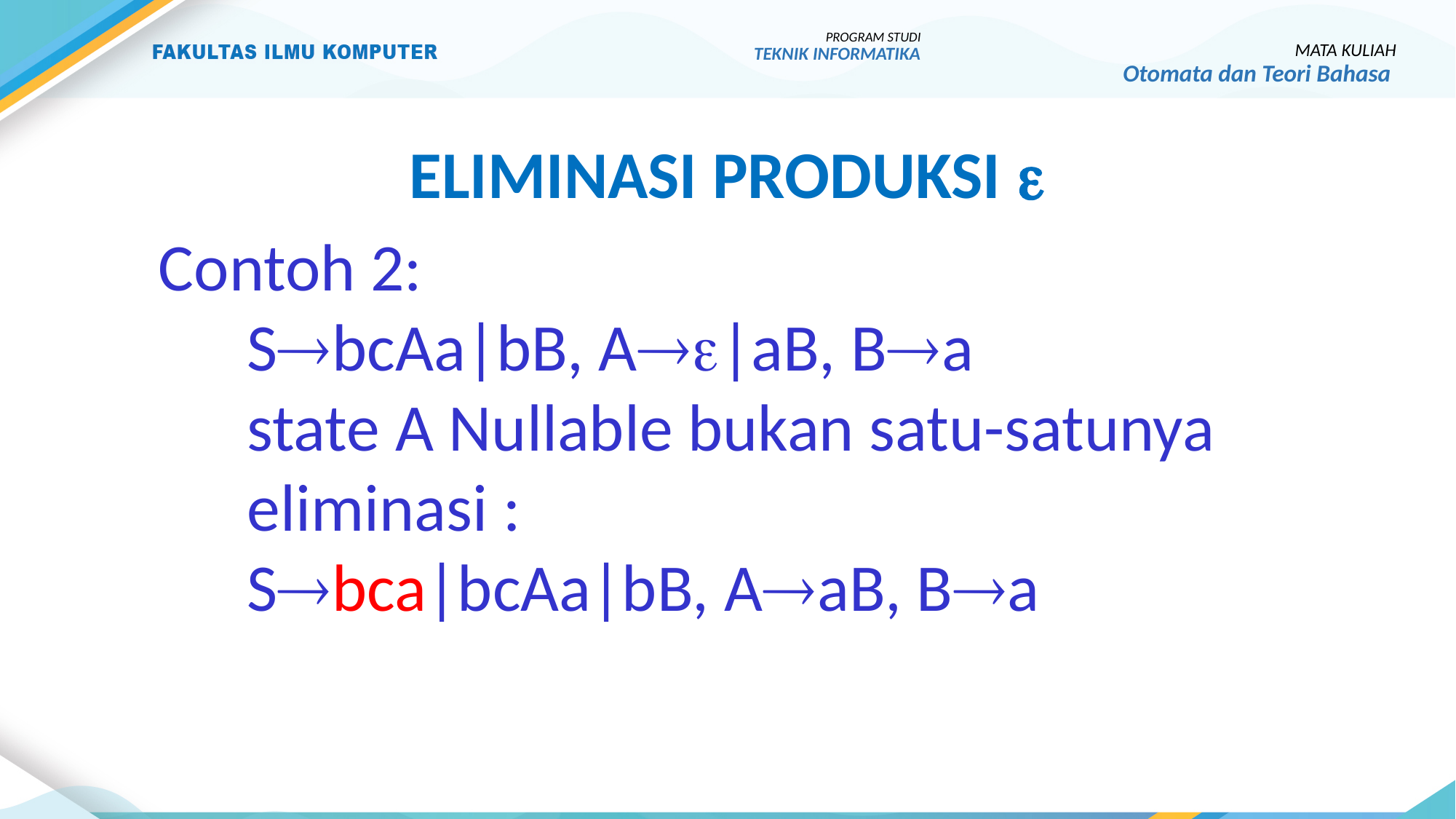

PROGRAM STUDI
TEKNIK INFORMATIKA
MATA KULIAH
Otomata dan Teori Bahasa
Eliminasi produksi ε
Contoh 2:
	S→bcAa|bB, A→ε|aB, B→a
	state A Nullable bukan satu-satunya	eliminasi :
	S→bca|bcAa|bB, A→aB, B→a